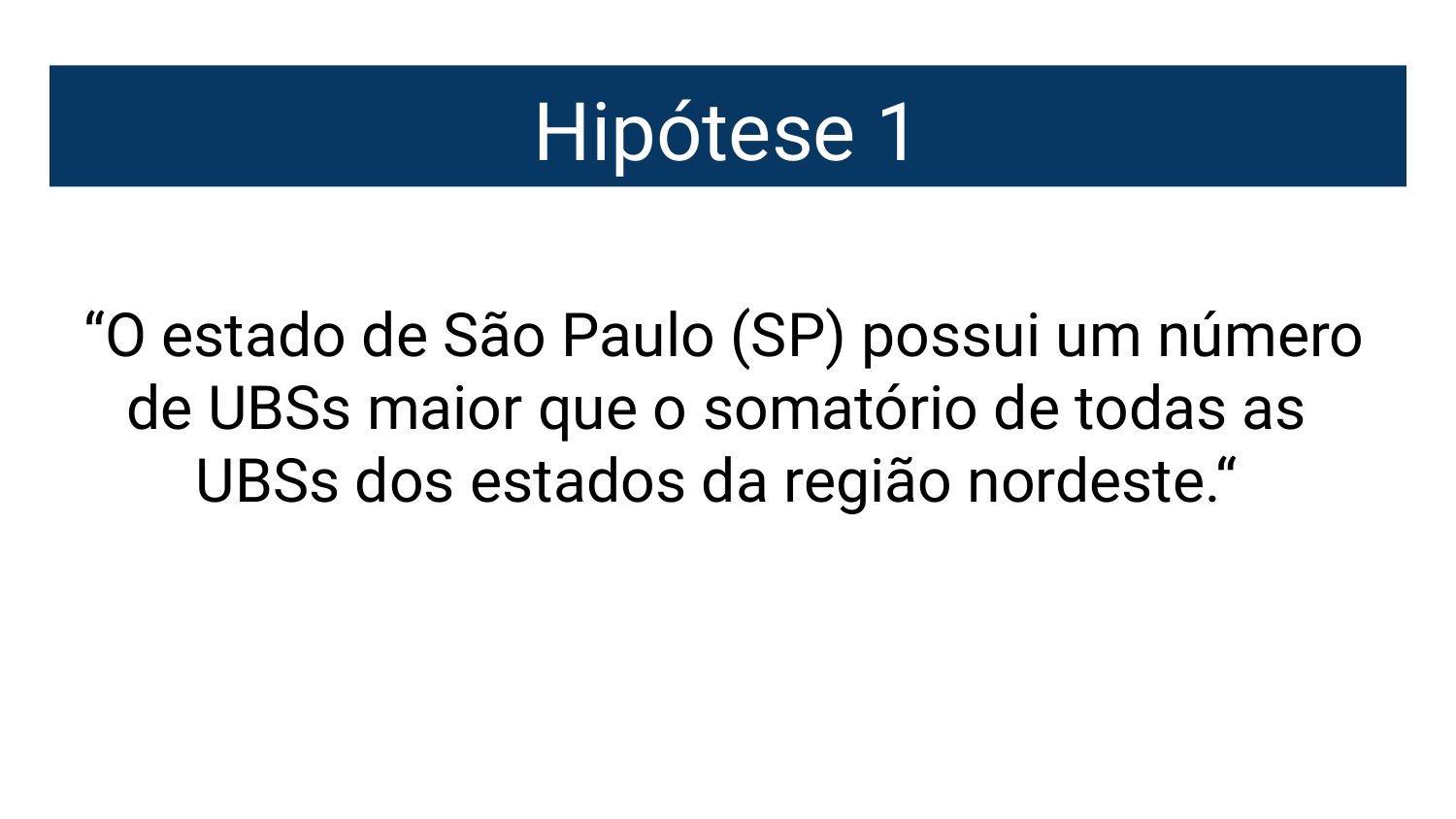

# Hipótese 1
 “O estado de São Paulo (SP) possui um número de UBSs maior que o somatório de todas as UBSs dos estados da região nordeste.“